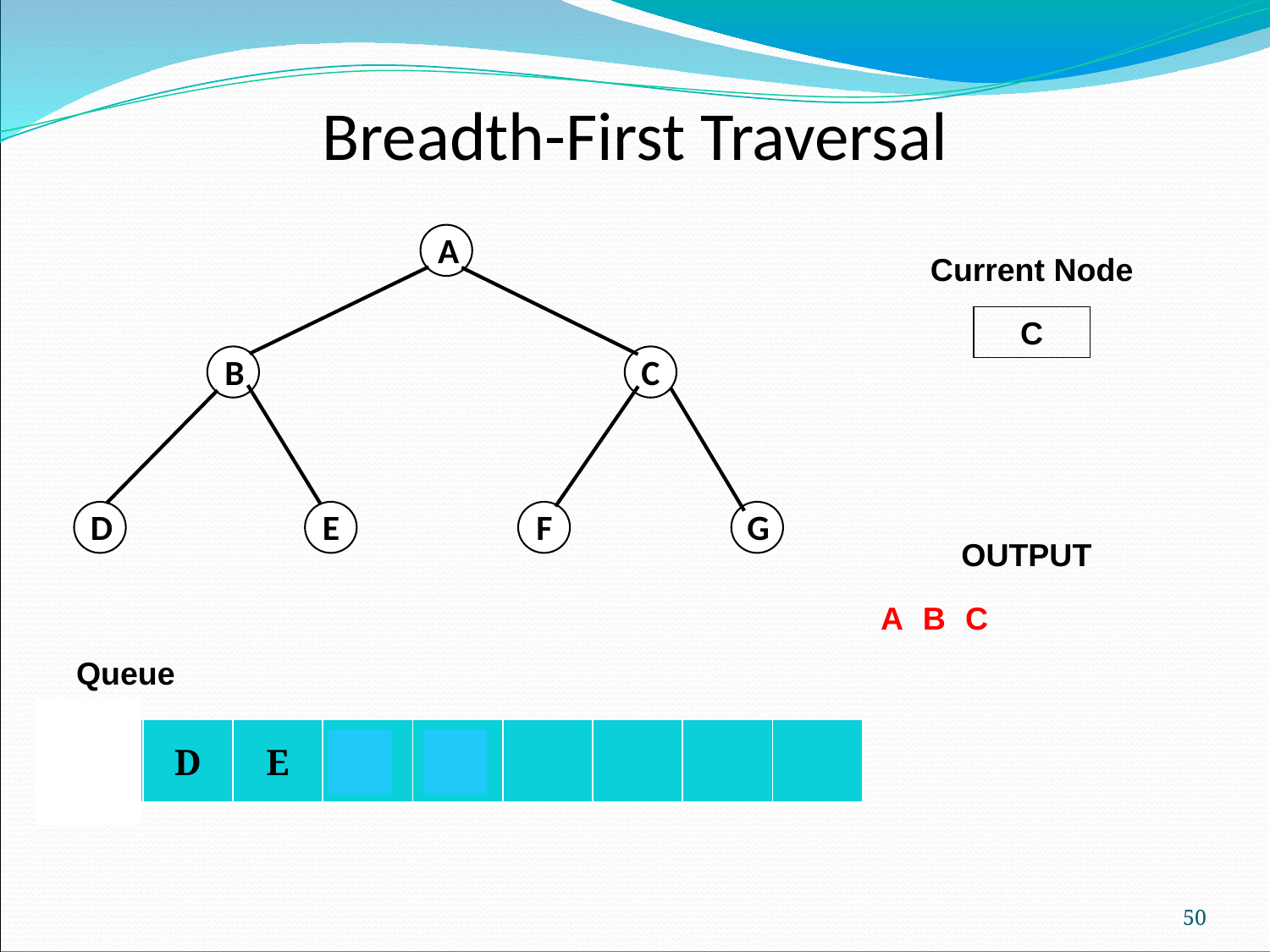

# Breadth-First Traversal
A

B
C

D
E
F
G

Current Node
C
OUTPUT
A
B
C
Queue

| C | D | E | F | G |  |  |  |  |
| --- | --- | --- | --- | --- | --- | --- | --- | --- |

50